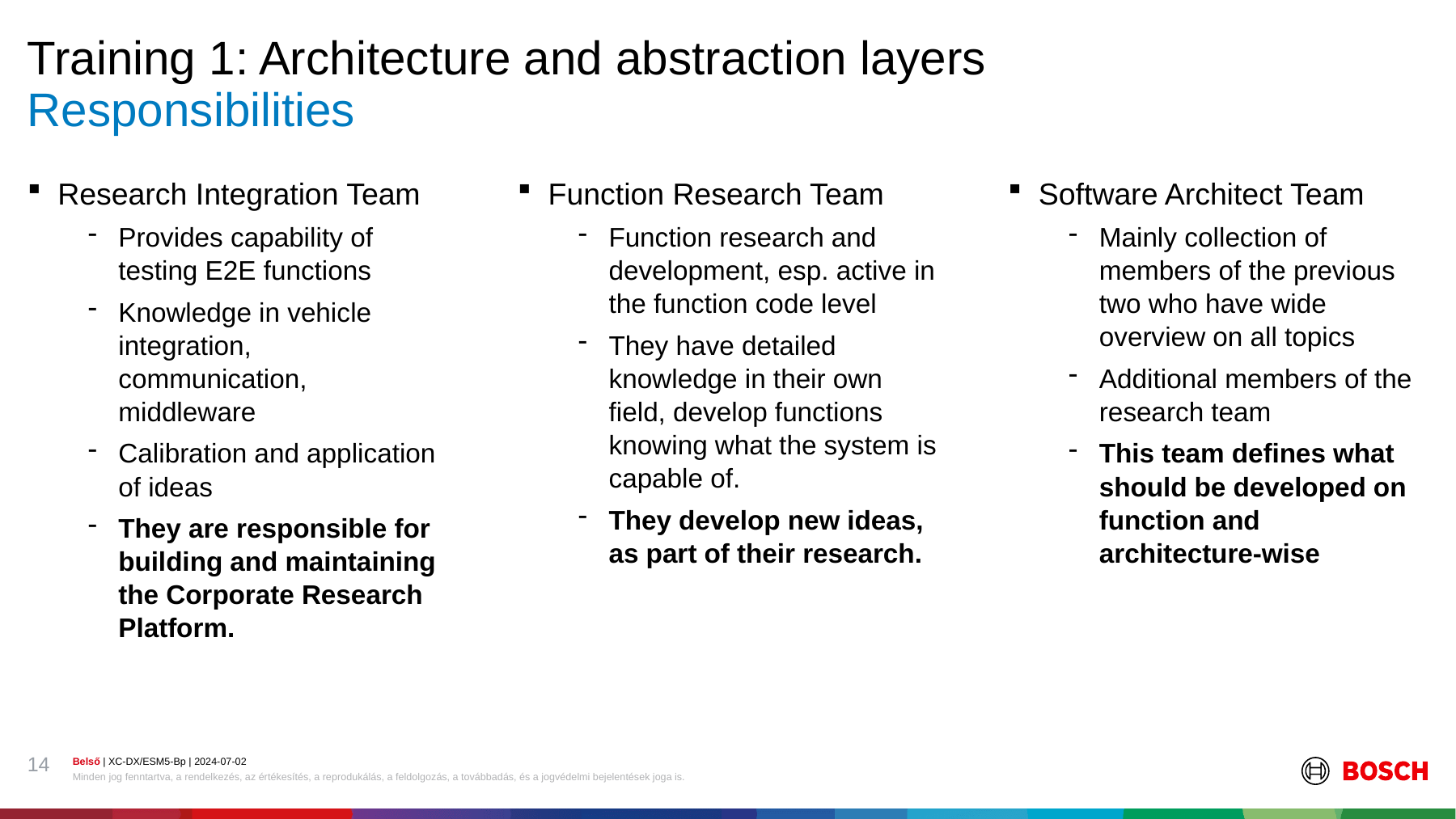

Training 1: Architecture and abstraction layers
# Responsibilities
Software Architect Team
Mainly collection of members of the previous two who have wide overview on all topics
Additional members of the research team
This team defines what should be developed on function and architecture-wise
Research Integration Team
Provides capability of testing E2E functions
Knowledge in vehicle integration, communication, middleware
Calibration and application of ideas
They are responsible for building and maintaining the Corporate Research Platform.
Function Research Team
Function research and development, esp. active in the function code level
They have detailed knowledge in their own field, develop functions knowing what the system is capable of.
They develop new ideas, as part of their research.
14